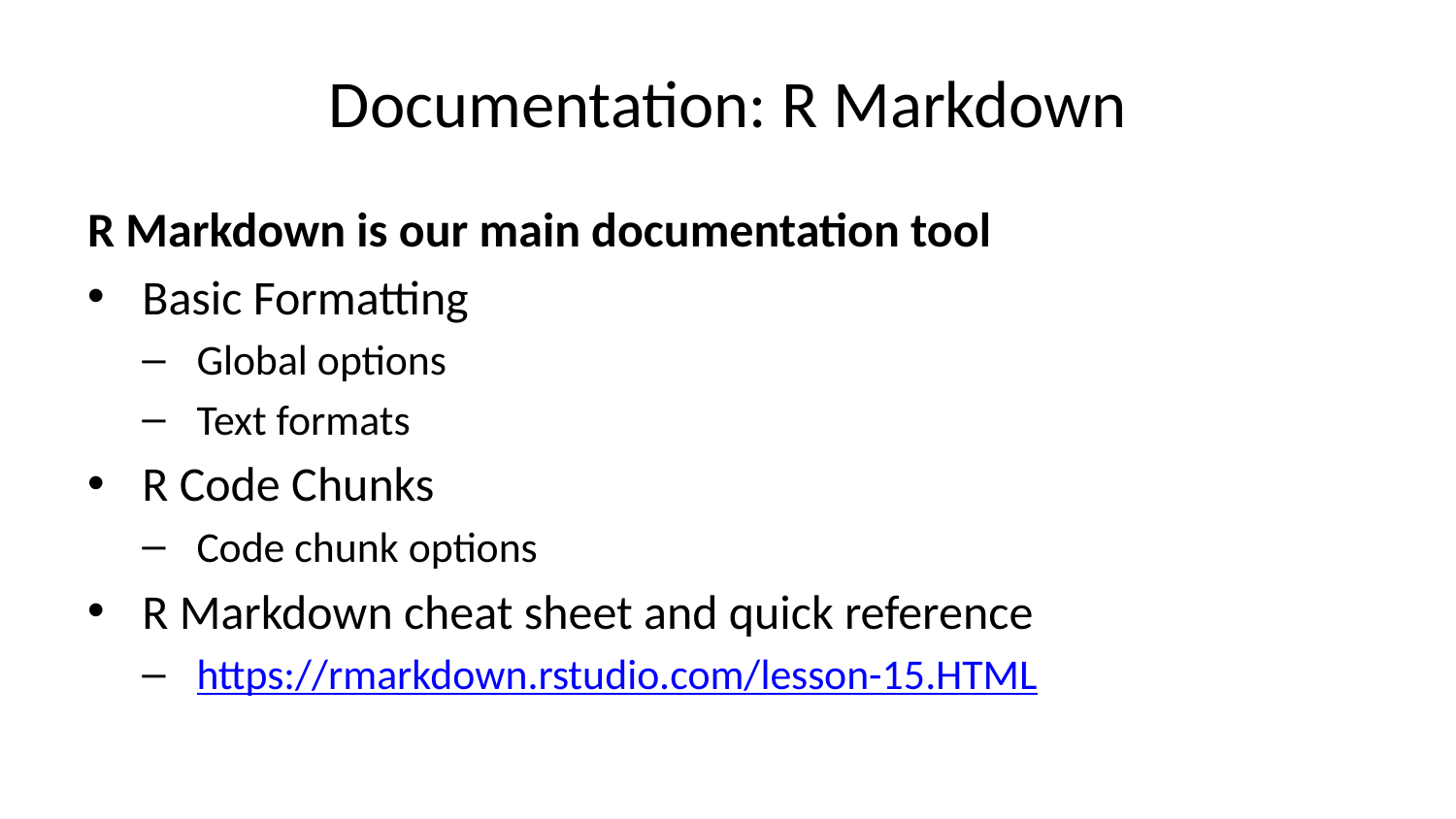

# Documentation: R Markdown
R Markdown is our main documentation tool
Basic Formatting
Global options
Text formats
R Code Chunks
Code chunk options
R Markdown cheat sheet and quick reference
https://rmarkdown.rstudio.com/lesson-15.HTML